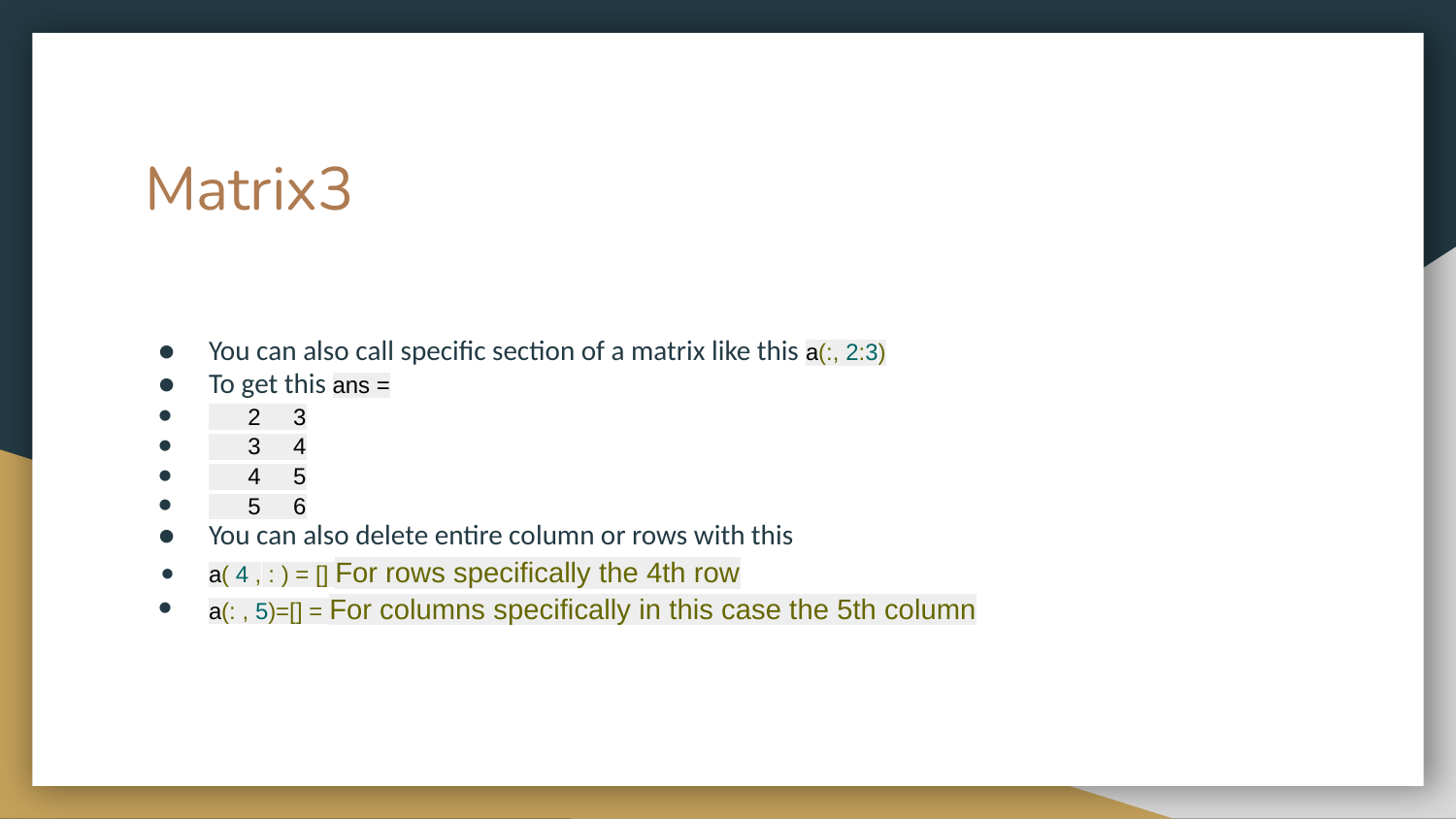

# Matrix3
You can also call specific section of a matrix like this a(:, 2:3)
To get this ans =
      2     3
      3     4
      4     5
      5     6
You can also delete entire column or rows with this
a( 4 , : ) = [] For rows specifically the 4th row
a(: , 5)=[] = For columns specifically in this case the 5th column